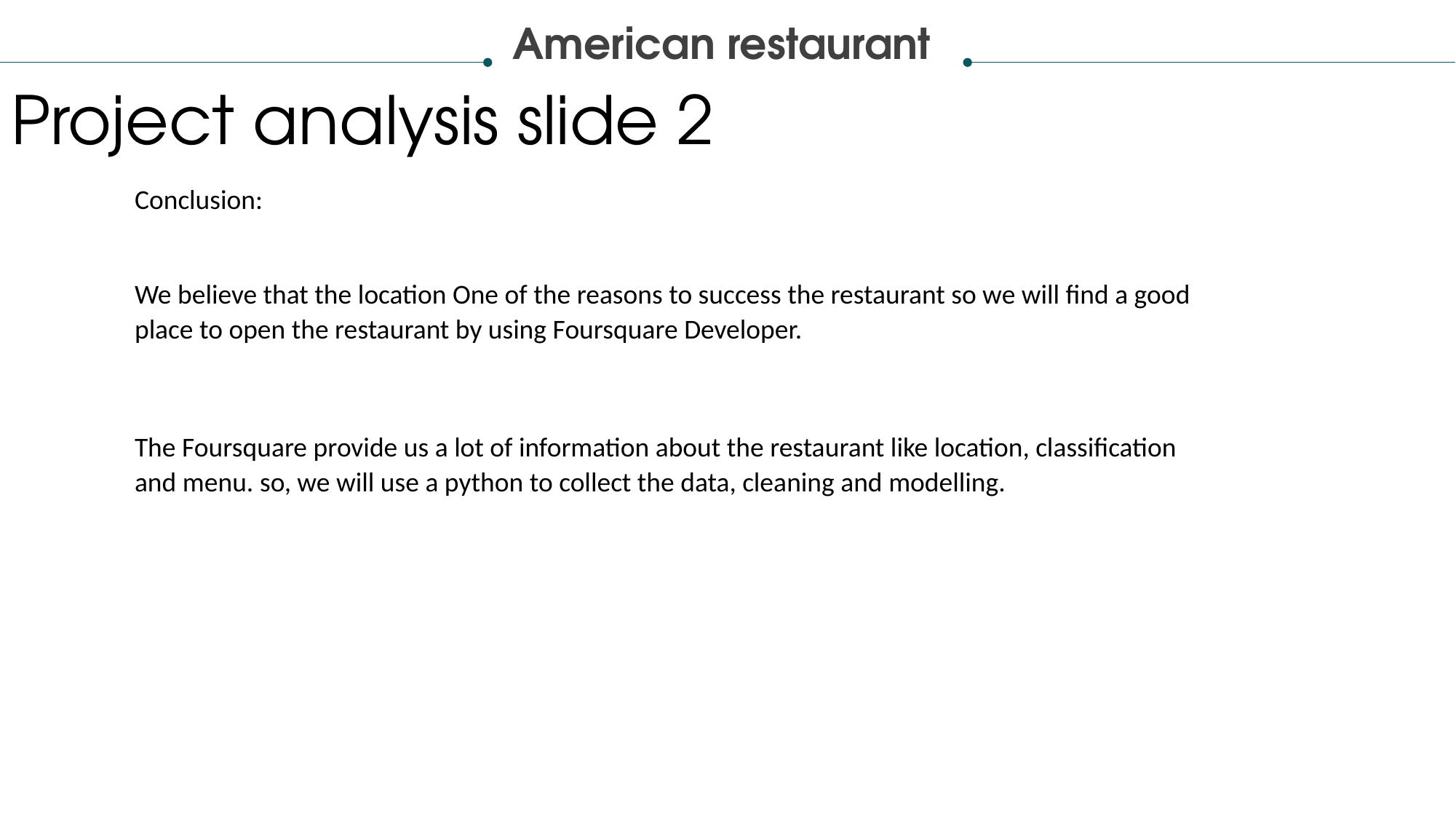

American restaurant
Project analysis slide 2
Conclusion:

We believe that the location One of the reasons to success the restaurant so we will find a good place to open the restaurant by using Foursquare Developer.

The Foursquare provide us a lot of information about the restaurant like location, classification and menu. so, we will use a python to collect the data, cleaning and modelling.